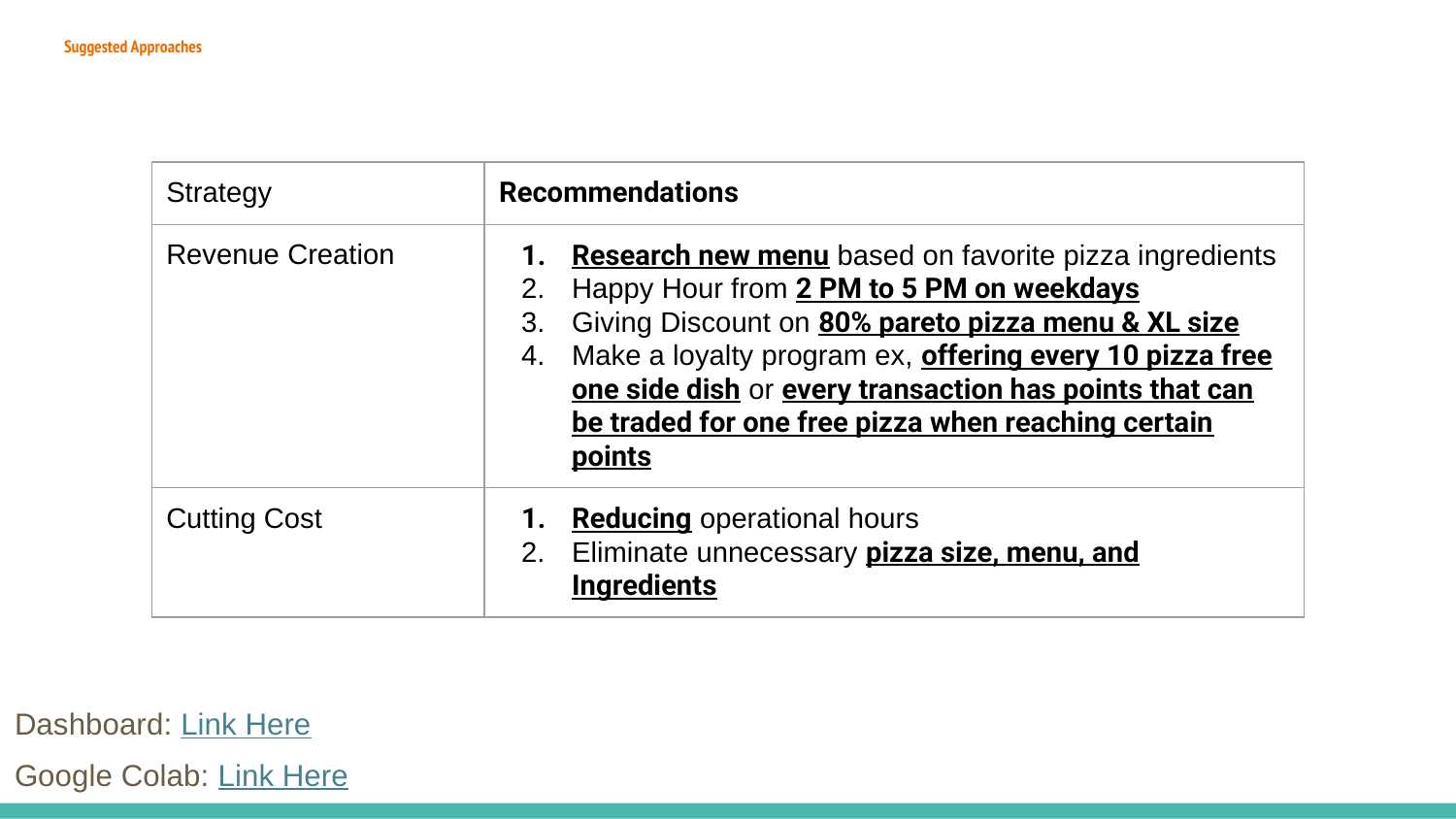

# Suggested Approaches
| Strategy | Recommendations |
| --- | --- |
| Revenue Creation | Research new menu based on favorite pizza ingredients Happy Hour from 2 PM to 5 PM on weekdays Giving Discount on 80% pareto pizza menu & XL size Make a loyalty program ex, offering every 10 pizza free one side dish or every transaction has points that can be traded for one free pizza when reaching certain points |
| Cutting Cost | Reducing operational hours Eliminate unnecessary pizza size, menu, and Ingredients |
Dashboard: Link Here
Google Colab: Link Here